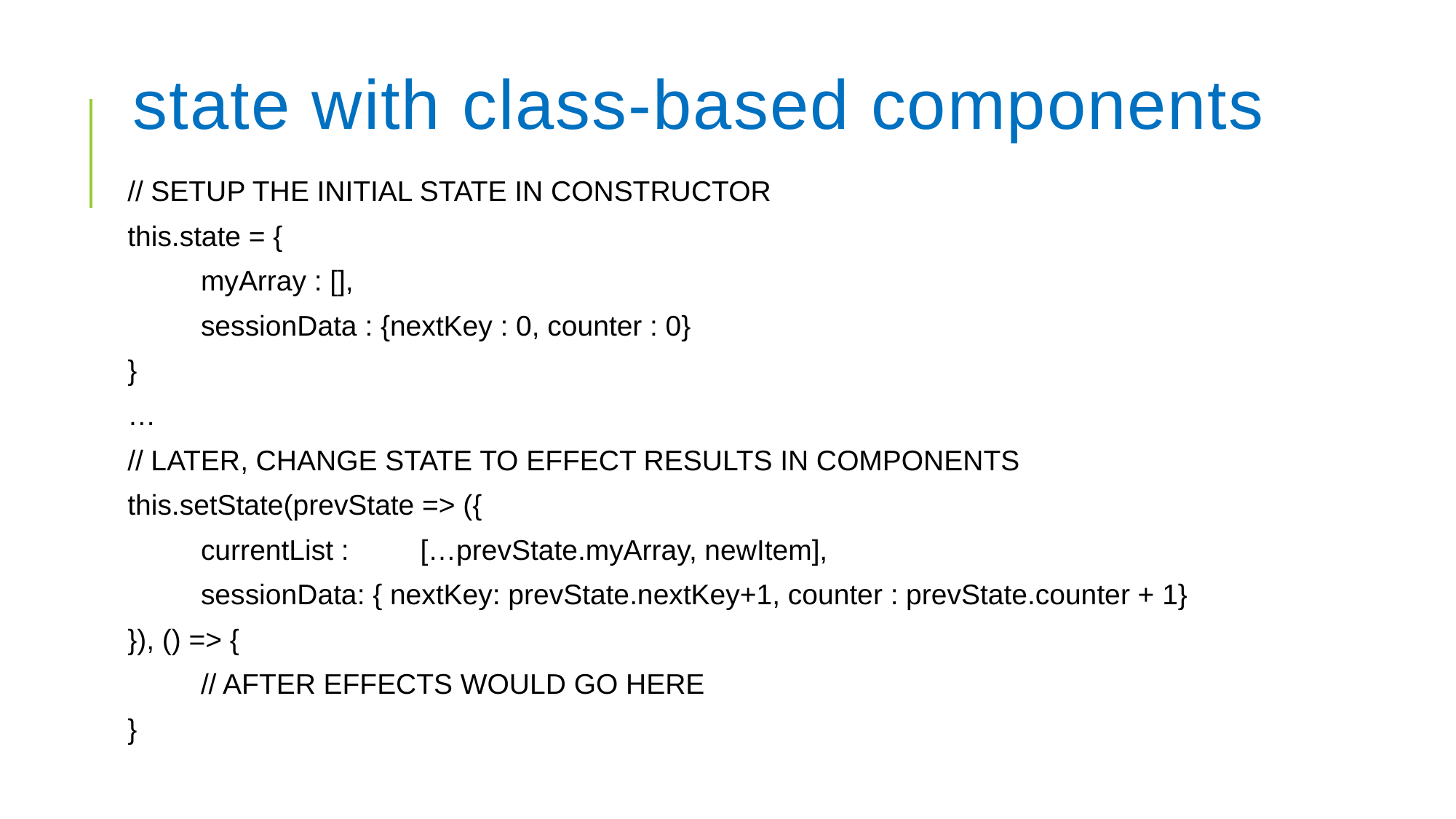

# state with class-based components
// SETUP THE INITIAL STATE IN CONSTRUCTOR
this.state = {
	myArray : [],
	sessionData : {nextKey : 0, counter : 0}
}
…
// LATER, CHANGE STATE TO EFFECT RESULTS IN COMPONENTS
this.setState(prevState => ({
	currentList : 	[…prevState.myArray, newItem],
	sessionData: { nextKey: prevState.nextKey+1, counter : prevState.counter + 1}
}), () => {
	// AFTER EFFECTS WOULD GO HERE
}